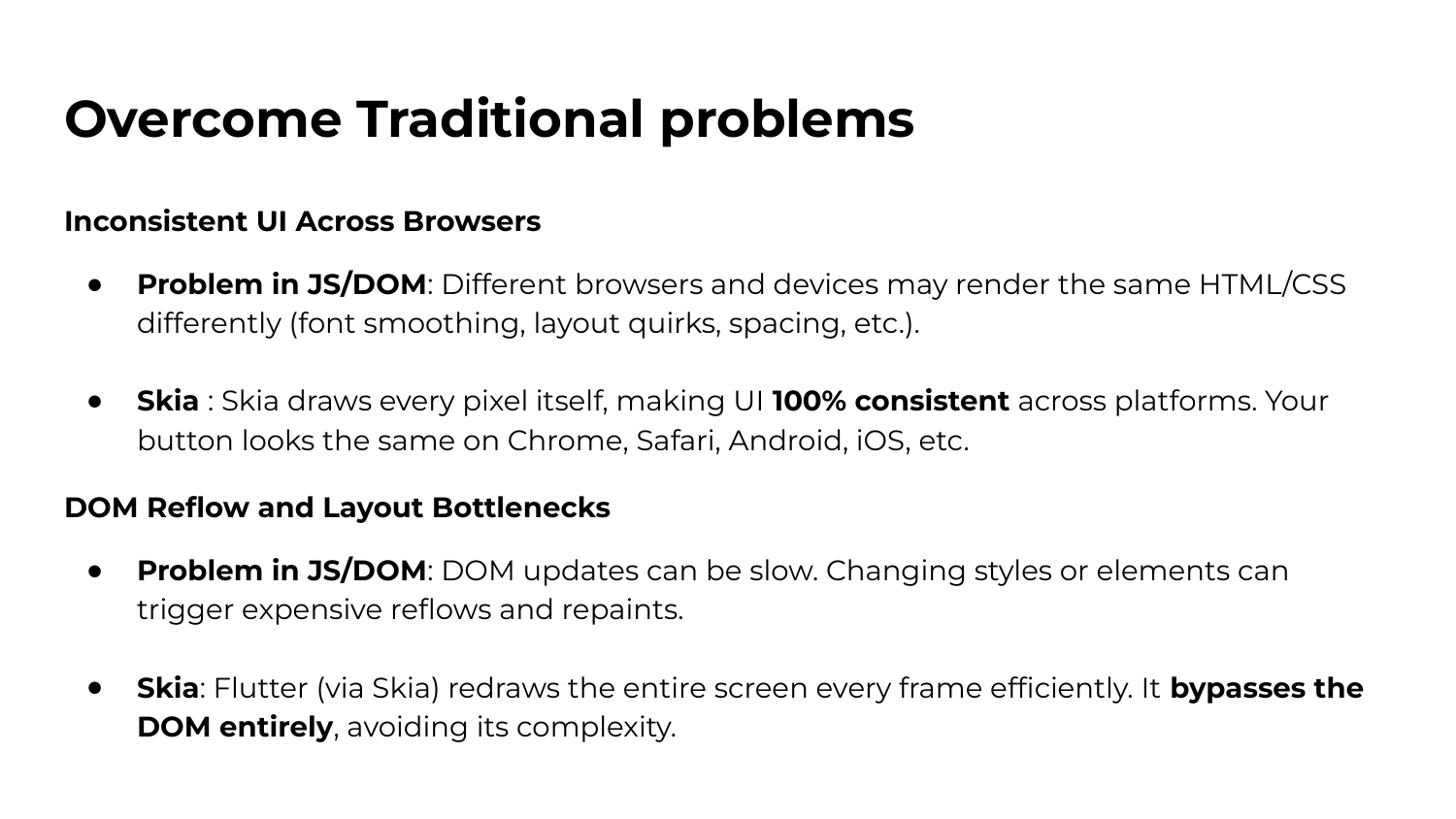

# Overcome Traditional problems
Inconsistent UI Across Browsers
Problem in JS/DOM: Different browsers and devices may render the same HTML/CSS differently (font smoothing, layout quirks, spacing, etc.).
Skia : Skia draws every pixel itself, making UI 100% consistent across platforms. Your button looks the same on Chrome, Safari, Android, iOS, etc.
DOM Reflow and Layout Bottlenecks
Problem in JS/DOM: DOM updates can be slow. Changing styles or elements can trigger expensive reflows and repaints.
Skia: Flutter (via Skia) redraws the entire screen every frame efficiently. It bypasses the DOM entirely, avoiding its complexity.